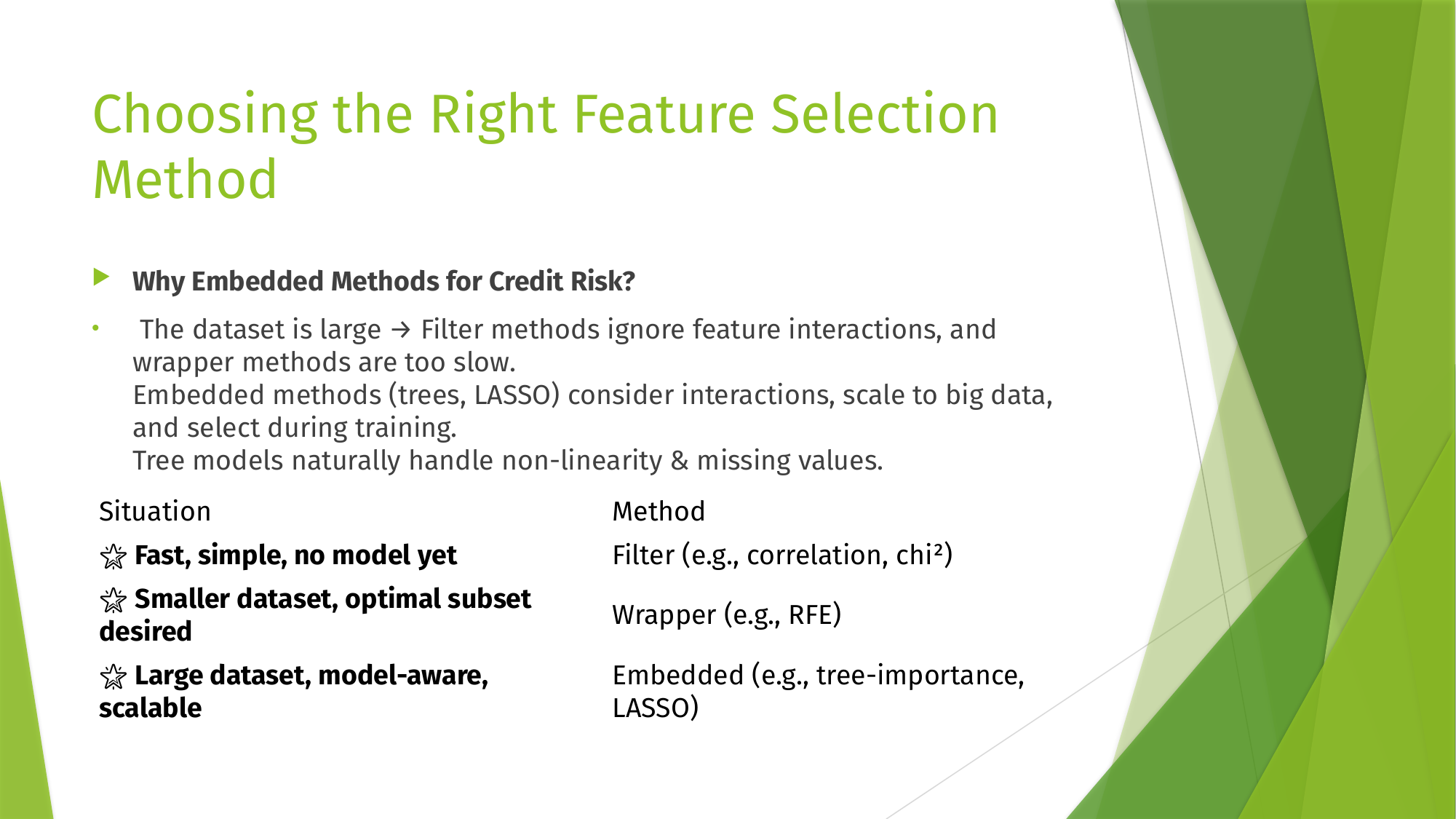

# Choosing the Right Feature Selection Method
Why Embedded Methods for Credit Risk?
 The dataset is large → Filter methods ignore feature interactions, and wrapper methods are too slow.
Embedded methods (trees, LASSO) consider interactions, scale to big data, and select during training.
Tree models naturally handle non-linearity & missing values.

| Situation | Method |
| --- | --- |
| 🌟 Fast, simple, no model yet | Filter (e.g., correlation, chi²) |
| 🌟 Smaller dataset, optimal subset desired | Wrapper (e.g., RFE) |
| 🌟 Large dataset, model-aware, scalable | Embedded (e.g., tree-importance, LASSO) |